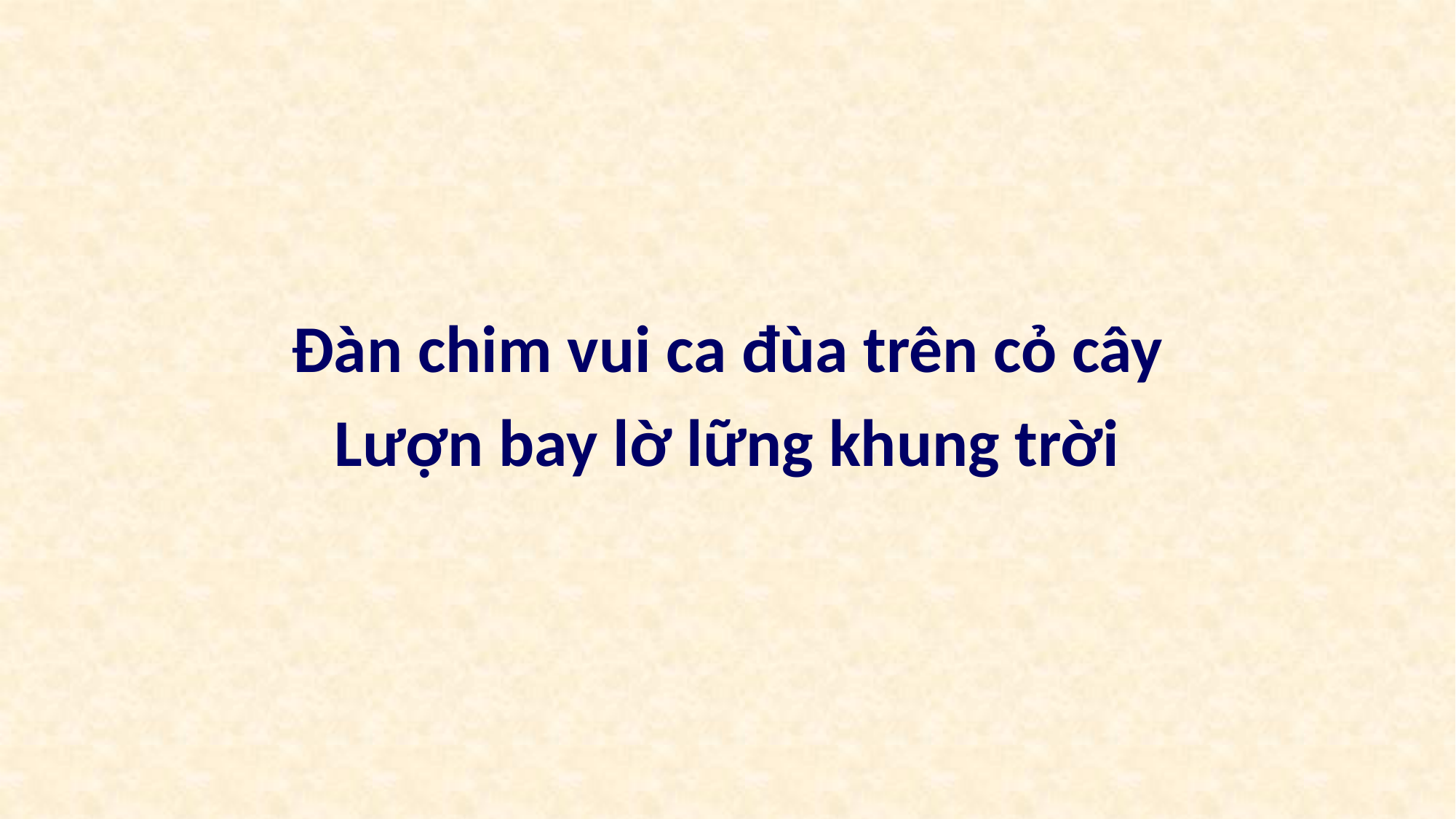

Đàn chim vui ca đùa trên cỏ cây
Lượn bay lờ lững khung trời